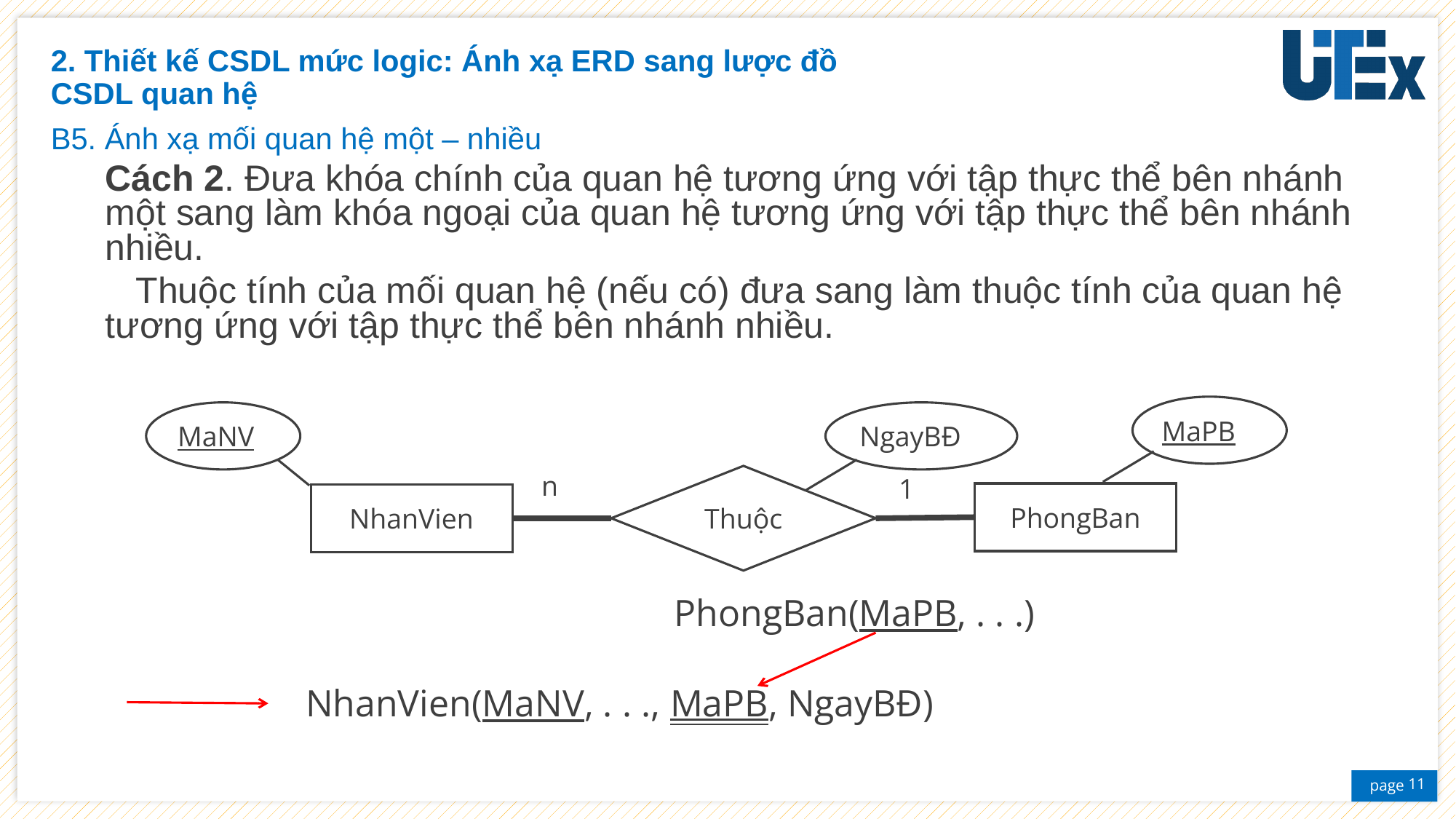

2. Thiết kế CSDL mức logic: Ánh xạ ERD sang lược đồ
CSDL quan hệ
B5. Ánh xạ mối quan hệ một – nhiều
Cách 2. Đưa khóa chính của quan hệ tương ứng với tập thực thể bên nhánh một sang làm khóa ngoại của quan hệ tương ứng với tập thực thể bên nhánh nhiều.
   Thuộc tính của mối quan hệ (nếu có) đưa sang làm thuộc tính của quan hệ tương ứng với tập thực thể bên nhánh nhiều.

MaPB
 MaNV
NgayBĐ
n
Thuộc
PhongBan
NhanVien
1
PhongBan(MaPB, . . .)
NhanVien(MaNV, . . ., MaPB, NgayBĐ)
11